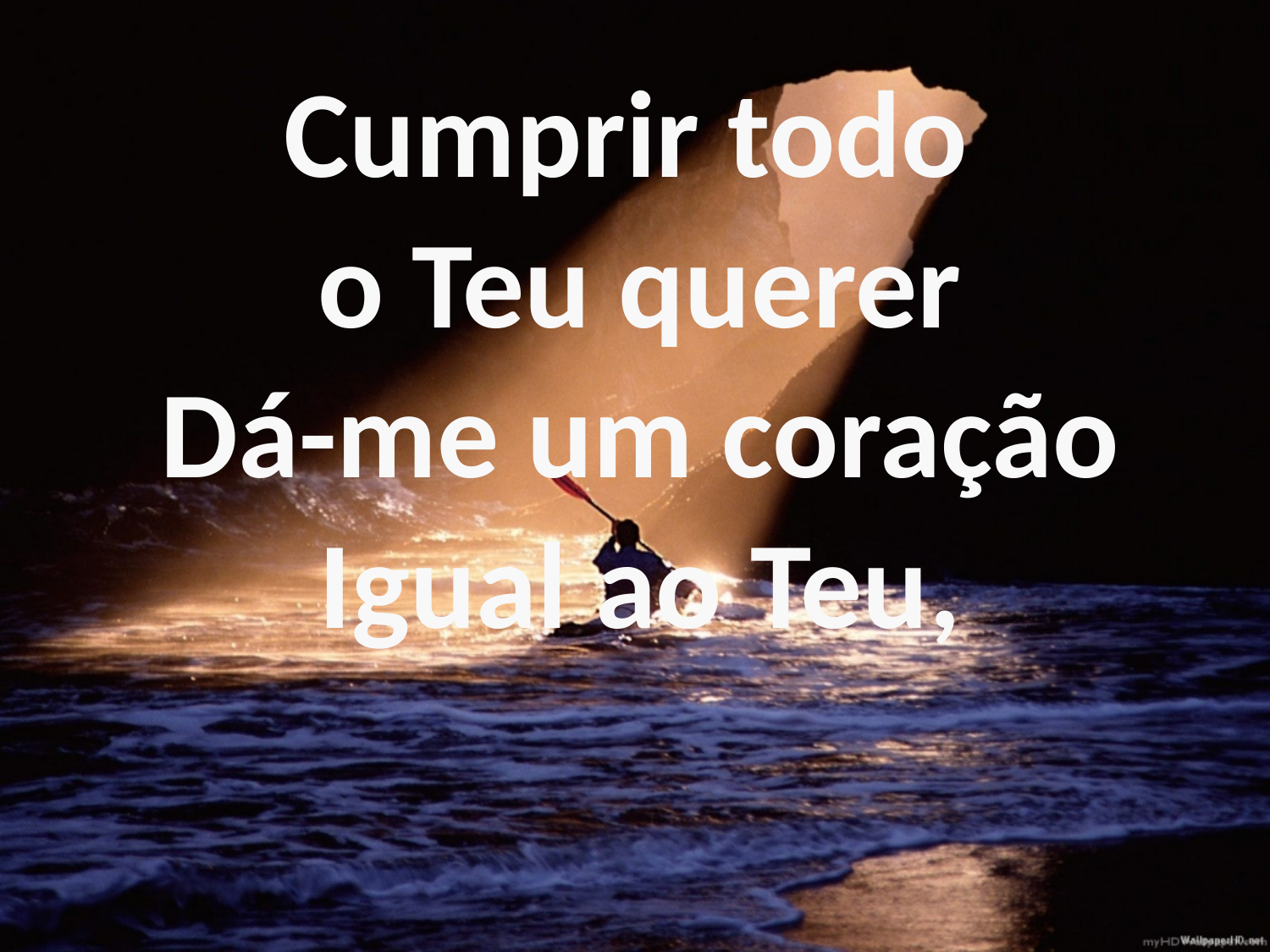

Cumprir todo
o Teu querer
Dá-me um coração
Igual ao Teu,